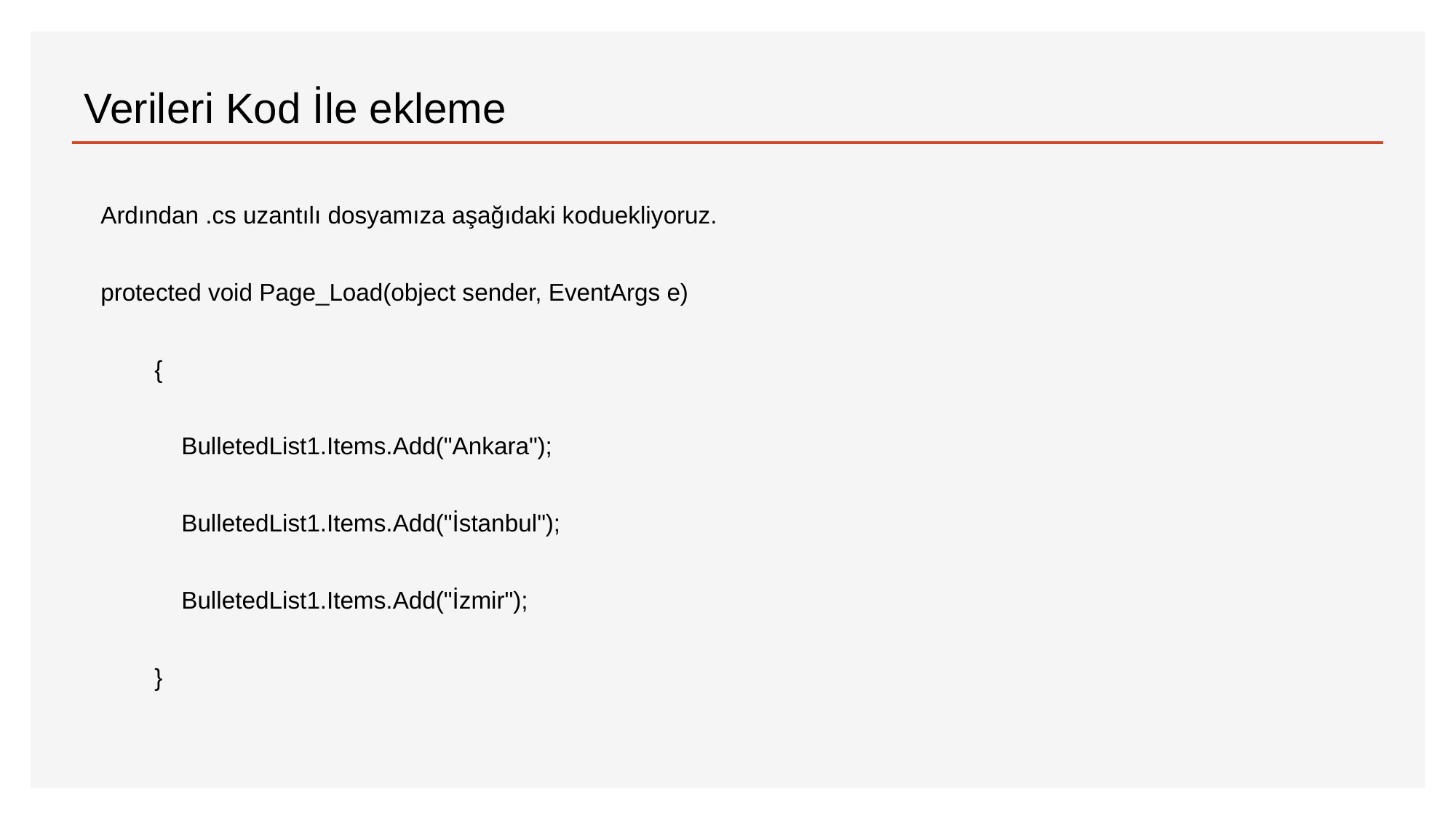

# Verileri Kod İle ekleme
Ardından .cs uzantılı dosyamıza aşağıdaki koduekliyoruz.
protected void Page_Load(object sender, EventArgs e)
        {
            BulletedList1.Items.Add("Ankara");
            BulletedList1.Items.Add("İstanbul");
            BulletedList1.Items.Add("İzmir");
        }